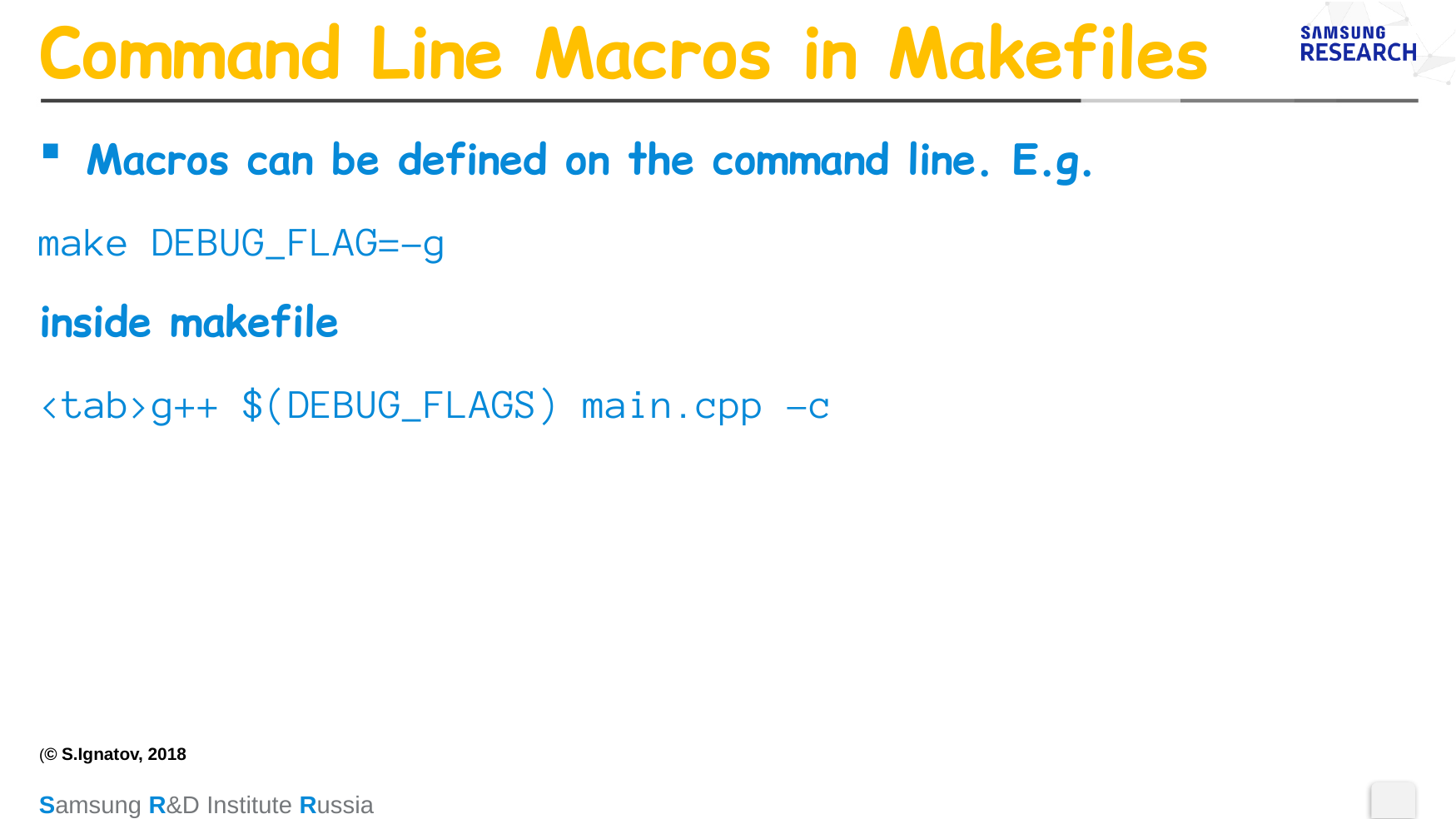

# Command Line Macros in Makefiles
Macros can be defined on the command line. E.g.
make DEBUG_FLAG=-g
inside makefile
<tab>g++ $(DEBUG_FLAGS) main.cpp –c

(© S.Ignatov, 2018